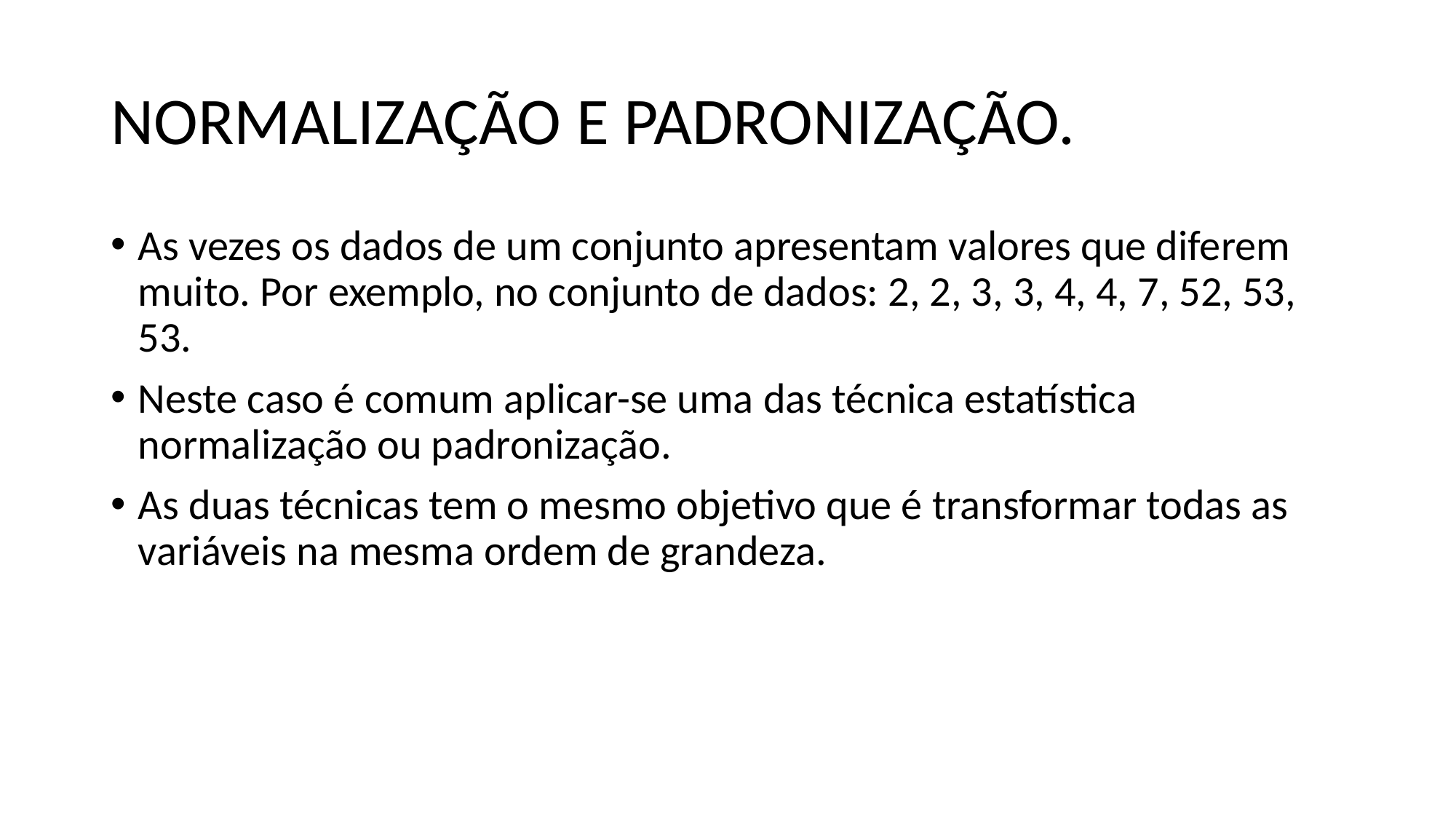

# NORMALIZAÇÃO E PADRONIZAÇÃO.
As vezes os dados de um conjunto apresentam valores que diferem muito. Por exemplo, no conjunto de dados: 2, 2, 3, 3, 4, 4, 7, 52, 53, 53.
Neste caso é comum aplicar-se uma das técnica estatística normalização ou padronização.
As duas técnicas tem o mesmo objetivo que é transformar todas as variáveis na mesma ordem de grandeza.